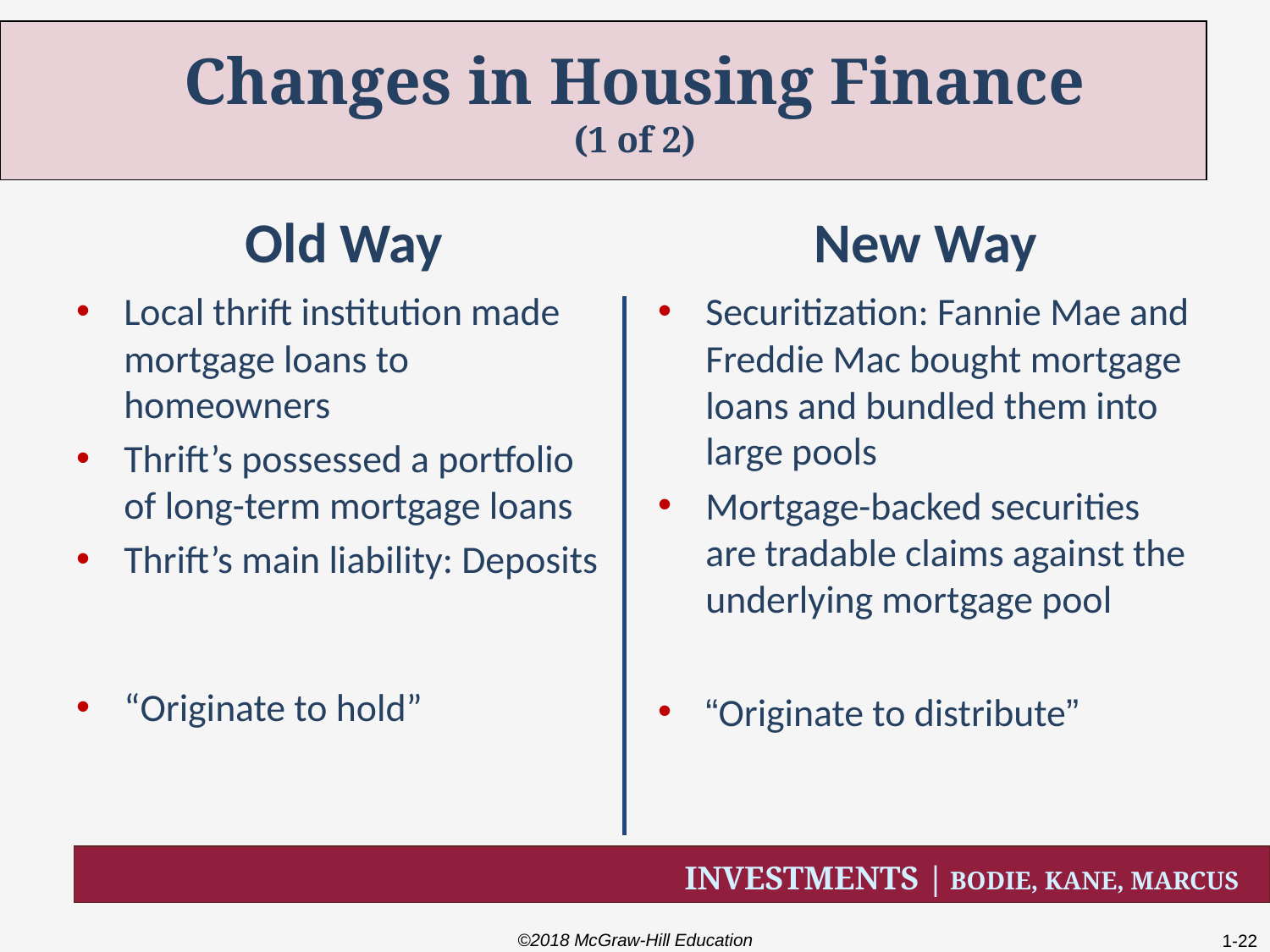

# Changes in Housing Finance (1 of 2)
Old Way
New Way
Local thrift institution made mortgage loans to homeowners
Thrift’s possessed a portfolio of long-term mortgage loans
Thrift’s main liability: Deposits

“Originate to hold”
Securitization: Fannie Mae and Freddie Mac bought mortgage loans and bundled them into large pools
Mortgage-backed securities are tradable claims against the underlying mortgage pool

“Originate to distribute”
©2018 McGraw-Hill Education
1-22